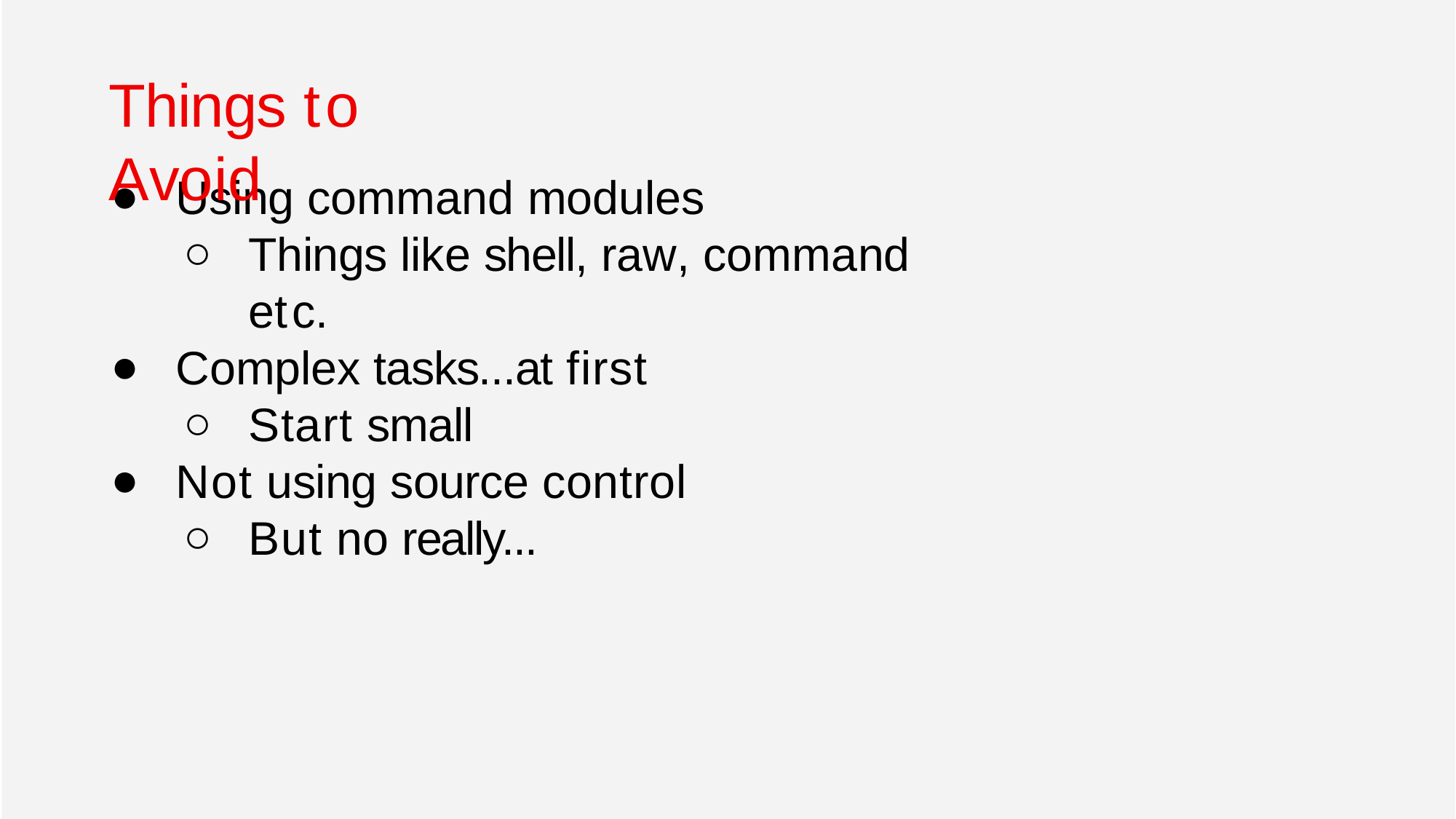

# Things to Avoid
Using command modules
Things like shell, raw, command etc.
Complex tasks...at first
Start small
Not using source control
But no really...